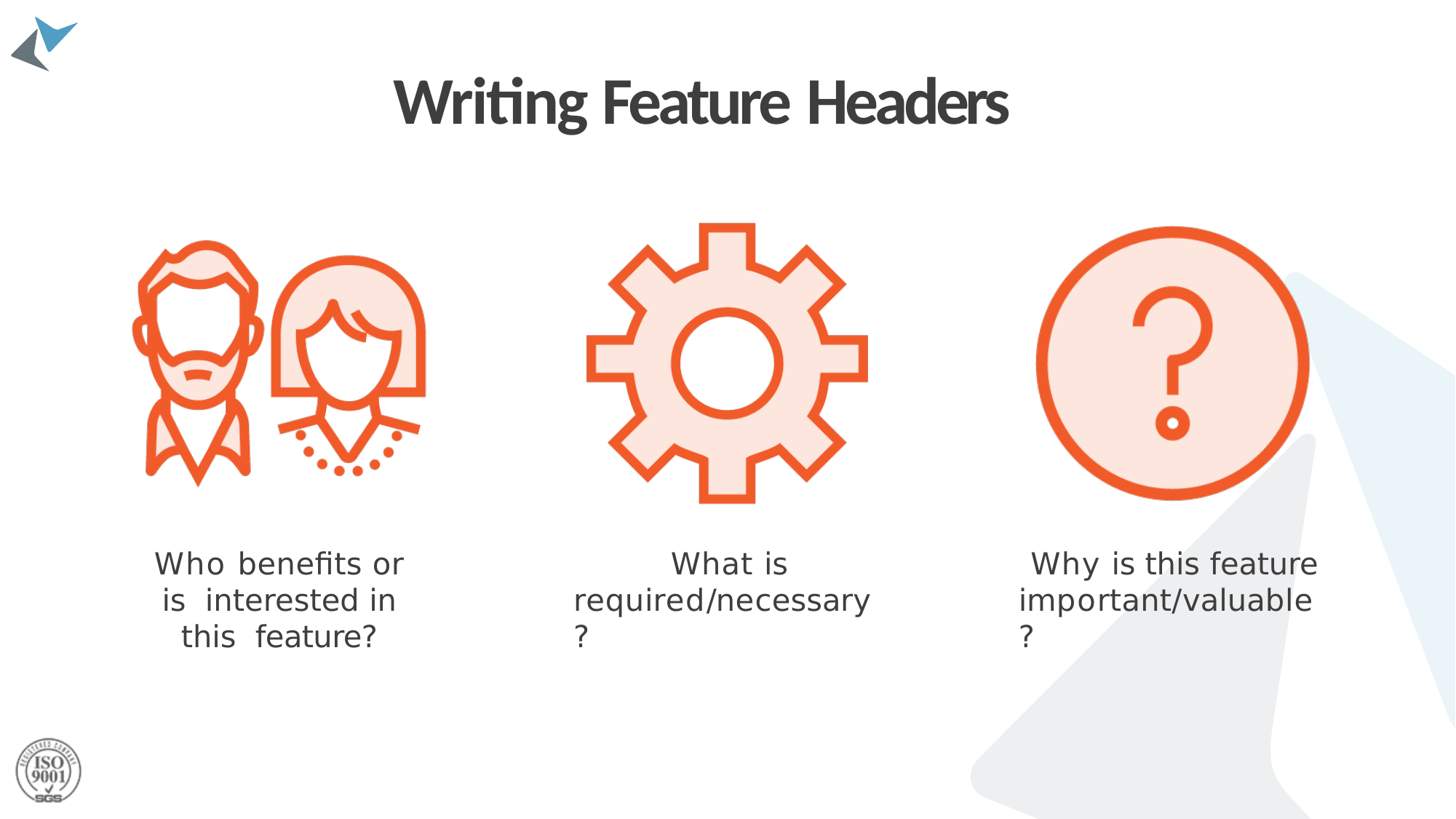

# Writing Feature Headers

Who benefits or is  interested in this  feature?
What is  required/necessary?
Why is this feature  important/valuable?